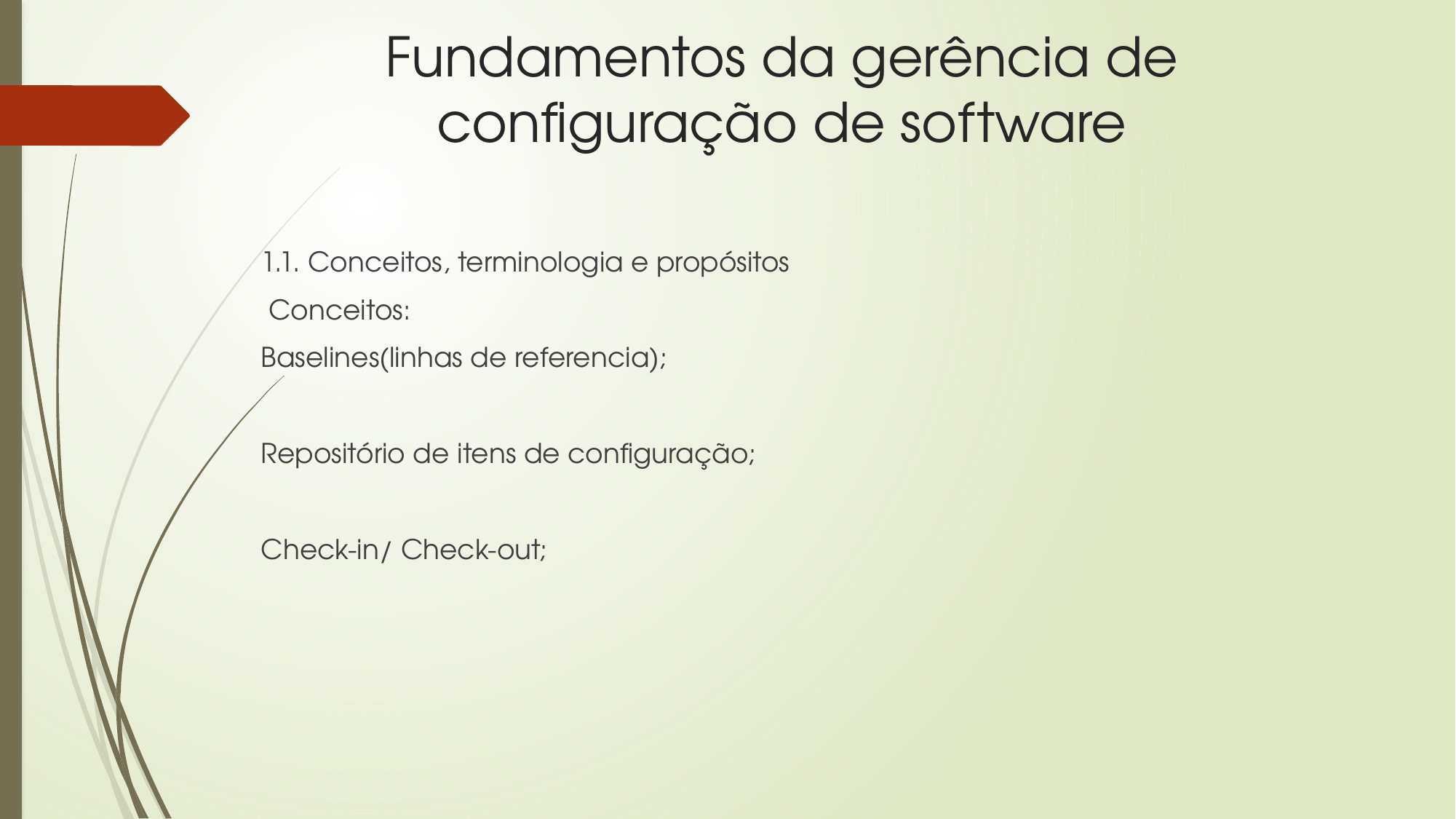

# Fundamentos da gerência de configuração de software
1.1. Conceitos, terminologia e propósitos
 Conceitos:
Baselines(linhas de referencia);

Repositório de itens de configuração;

Check-in/ Check-out;